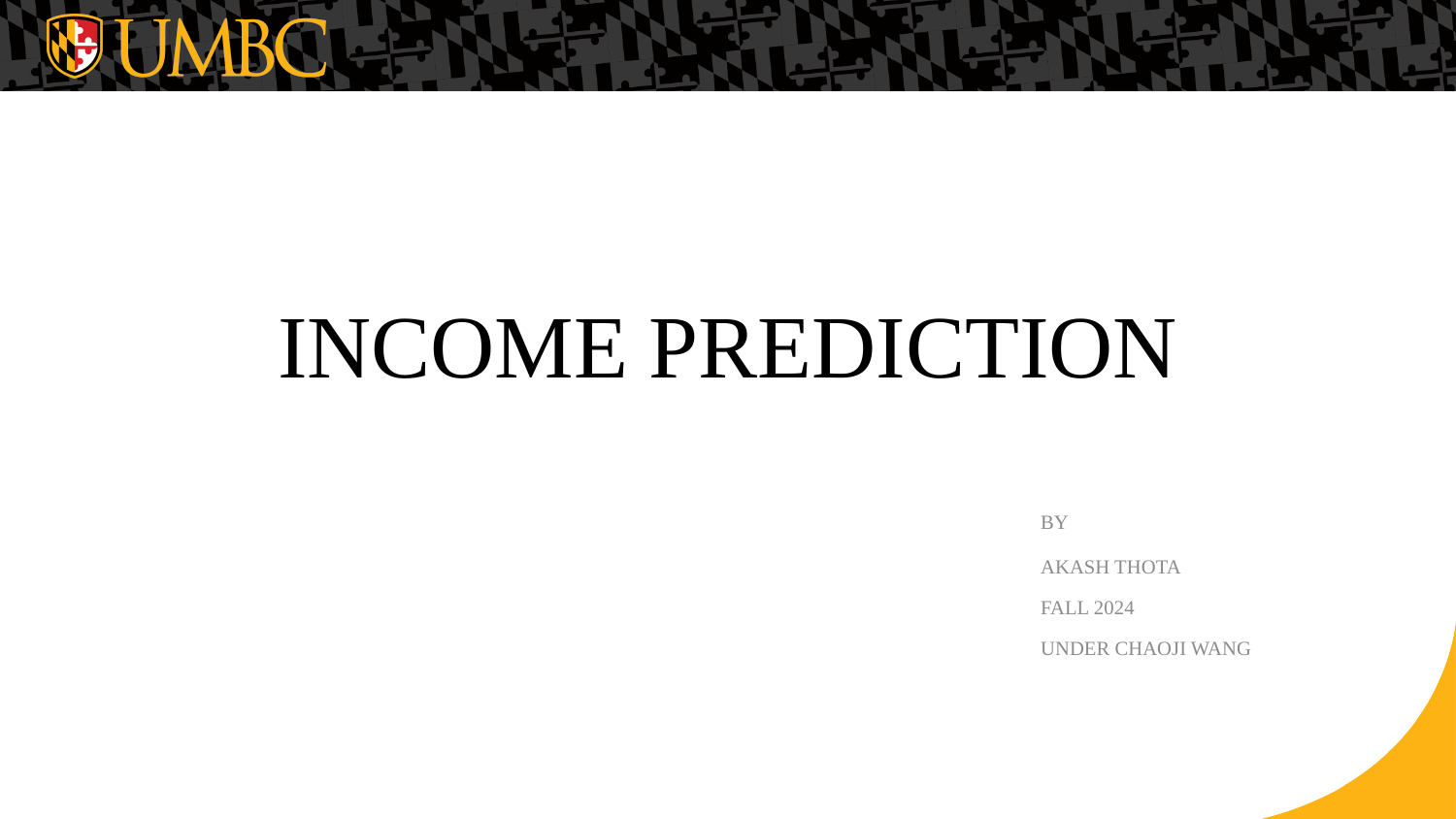

# INCOME PREDICTION
BY
AKASH THOTA
FALL 2024
UNDER CHAOJI WANG